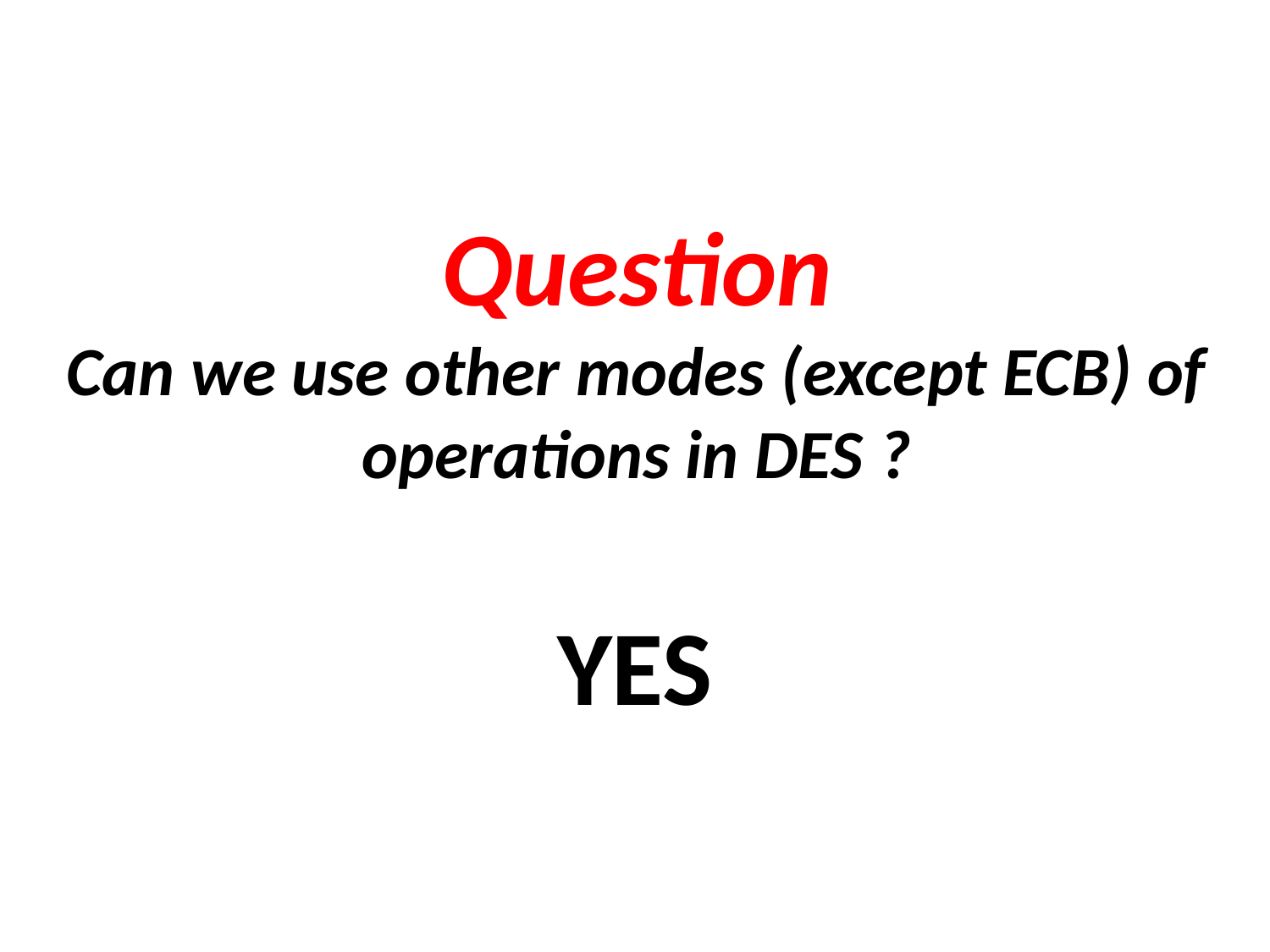

# Question Can we use other modes (except ECB) of operations in DES ?
YES